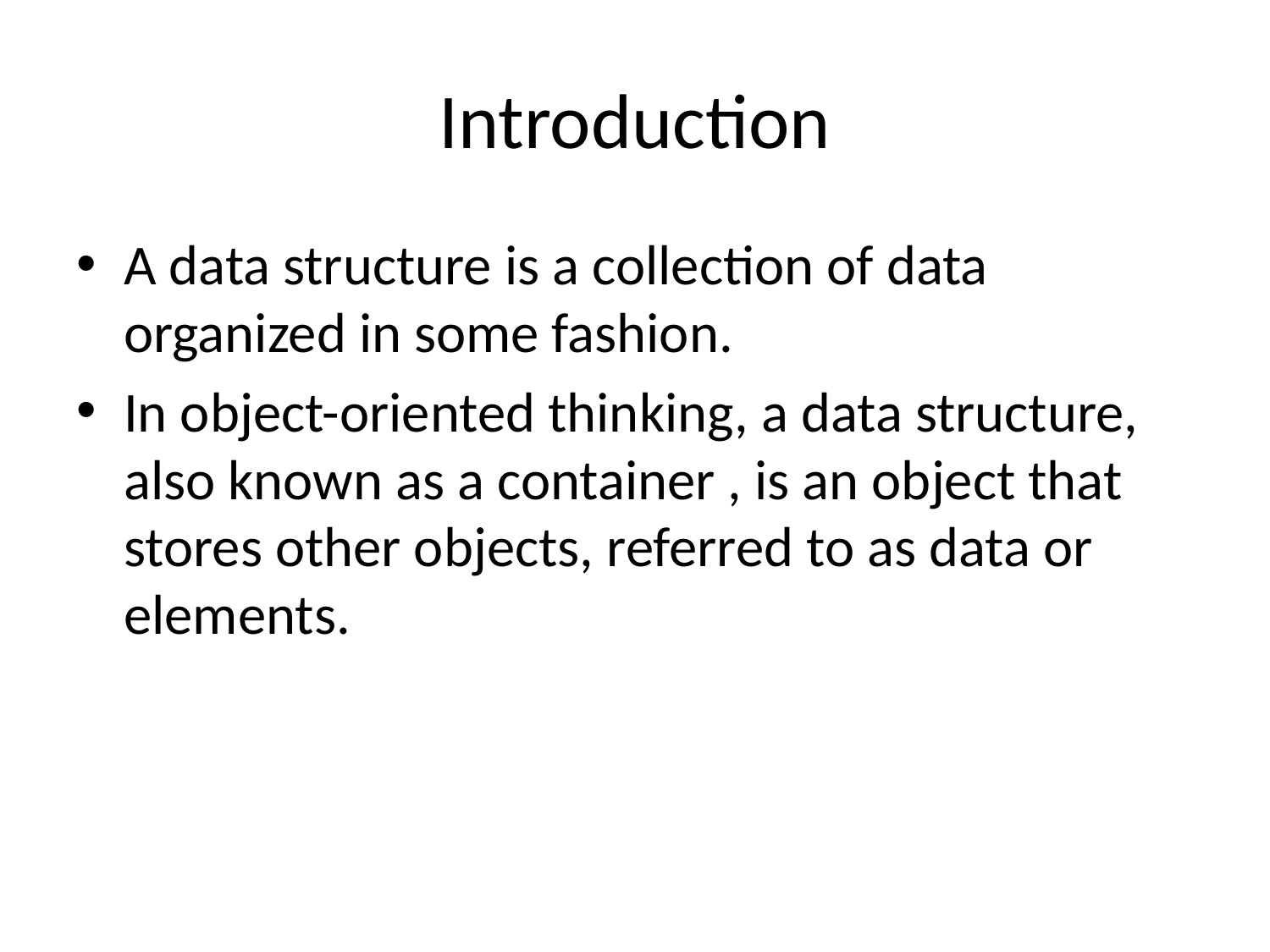

# Introduction
A data structure is a collection of data organized in some fashion.
In object-oriented thinking, a data structure, also known as a container , is an object that stores other objects, referred to as data or elements.